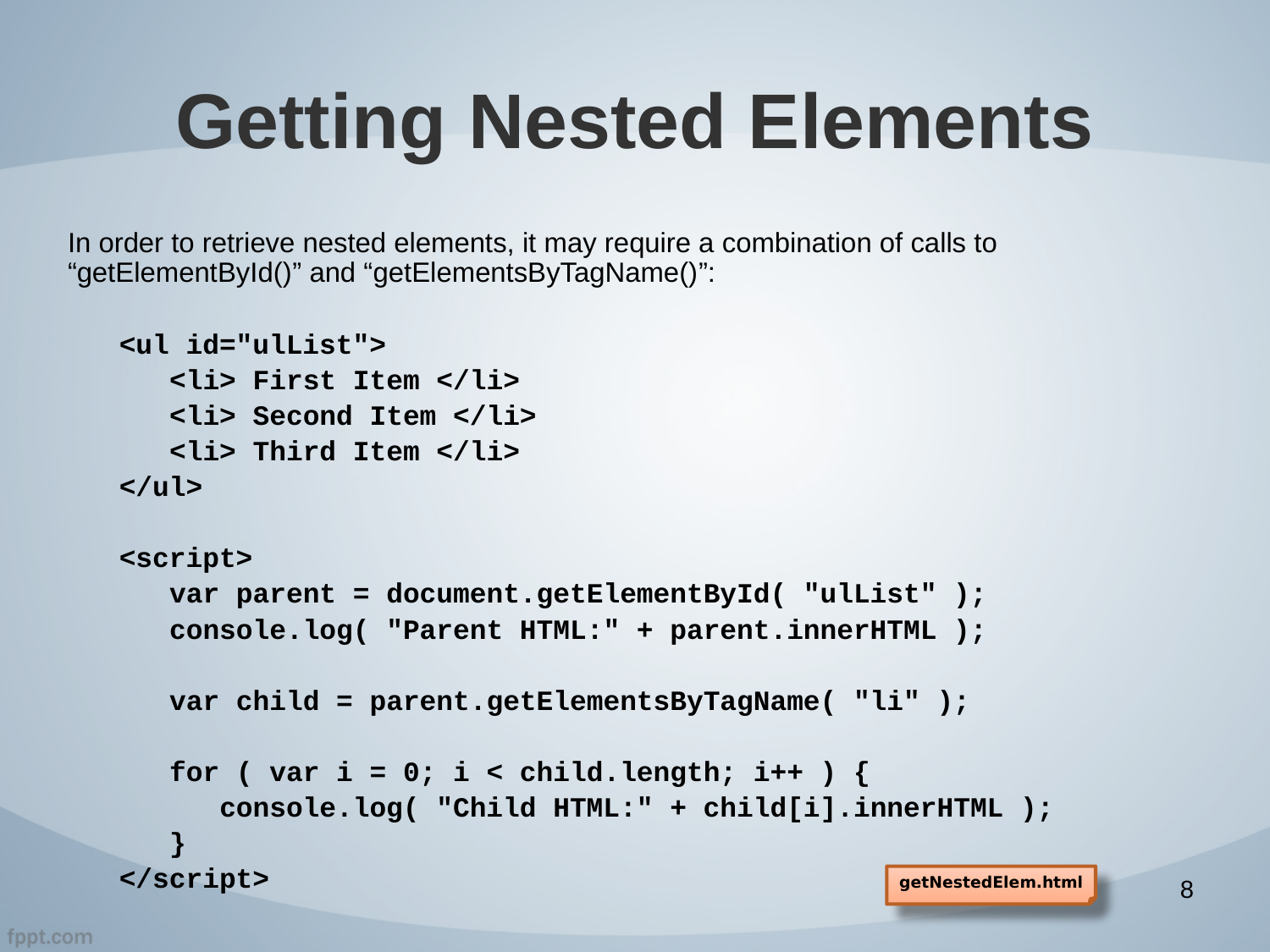

# Getting Nested Elements
In order to retrieve nested elements, it may require a combination of calls to “getElementById()” and “getElementsByTagName()”:

<ul id="ulList">
   <li> First Item </li>
   <li> Second Item </li>
   <li> Third Item </li>
</ul>

<script>
   var parent = document.getElementById( "ulList" );
   console.log( "Parent HTML:" + parent.innerHTML );

   var child = parent.getElementsByTagName( "li" );

   for ( var i = 0; i < child.length; i++ ) {
      console.log( "Child HTML:" + child[i].innerHTML );
   }
</script>
getNestedElem.html
8